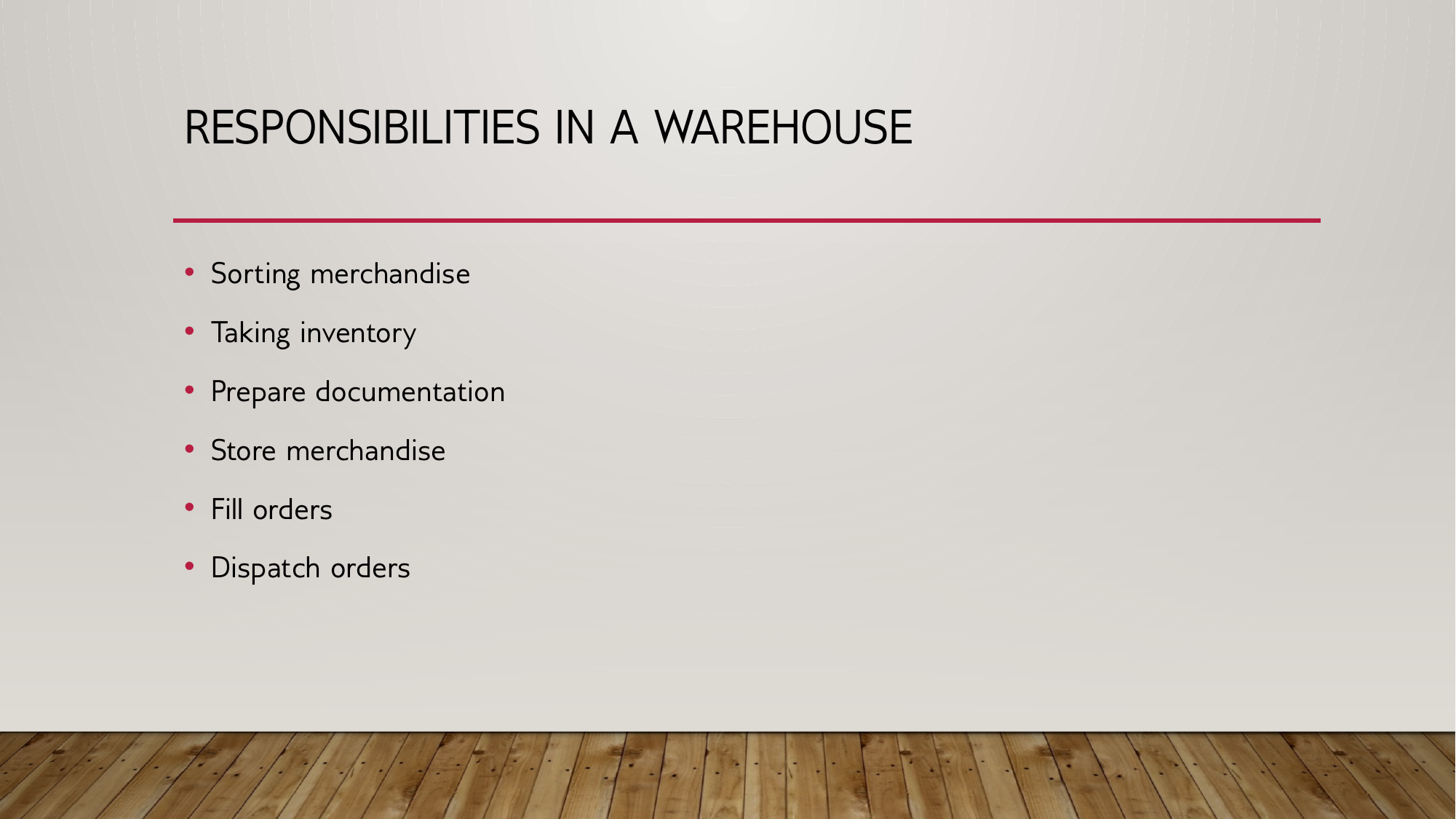

# Responsibilities in a warehouse
Sorting merchandise
Taking inventory
Prepare documentation
Store merchandise
Fill orders
Dispatch orders